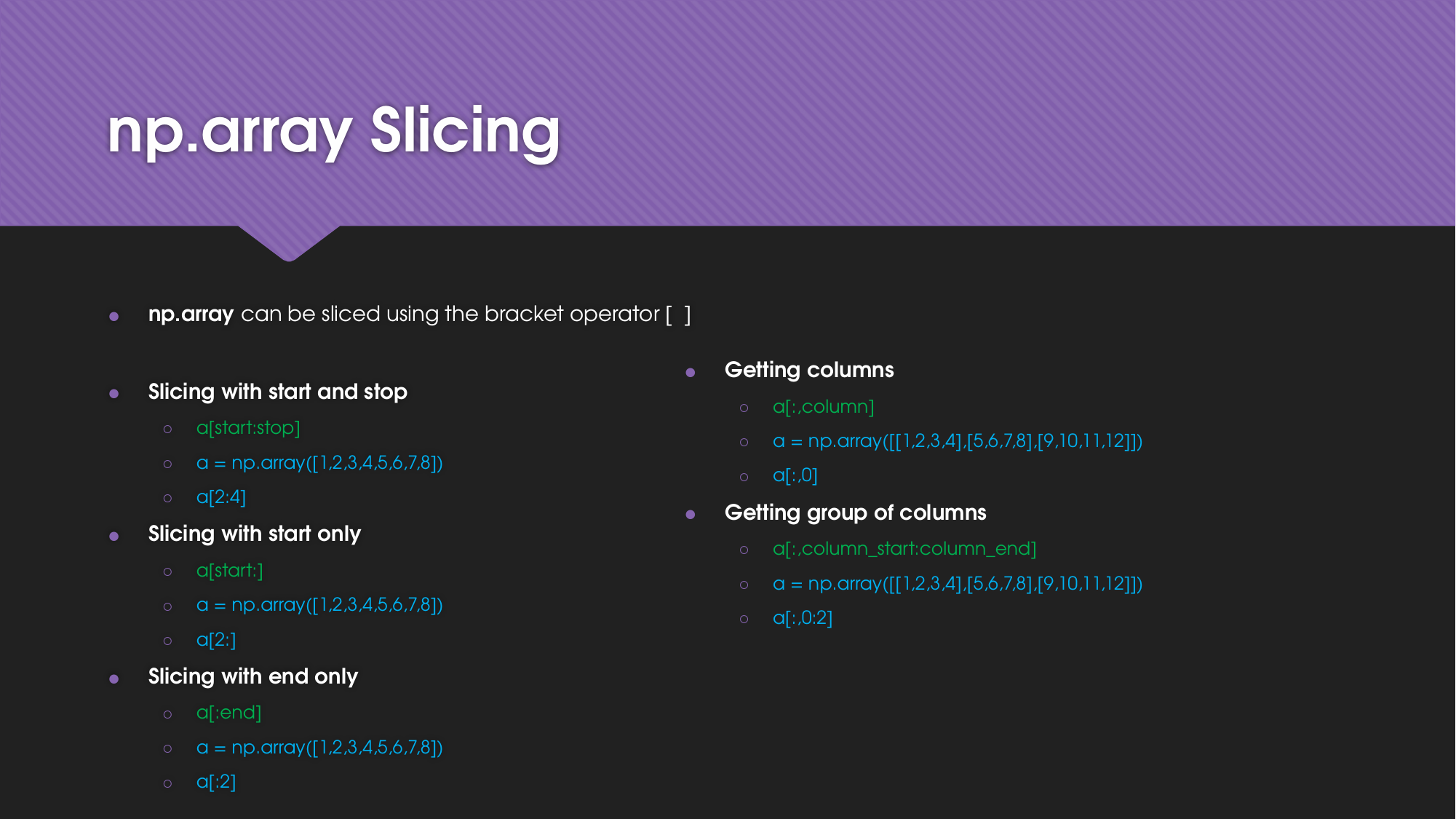

# np.array Slicing
np.array can be sliced using the bracket operator [  ]

Slicing with start and stop
a[start:stop]
a = np.array([1,2,3,4,5,6,7,8])
a[2:4]
Slicing with start only
a[start:]
a = np.array([1,2,3,4,5,6,7,8])
a[2:]
Slicing with end only
a[:end]
a = np.array([1,2,3,4,5,6,7,8])
a[:2]
Getting columns
a[:,column]
a = np.array([[1,2,3,4],[5,6,7,8],[9,10,11,12]])
a[:,0]
Getting group of columns
a[:,column_start:column_end]
a = np.array([[1,2,3,4],[5,6,7,8],[9,10,11,12]])
a[:,0:2]